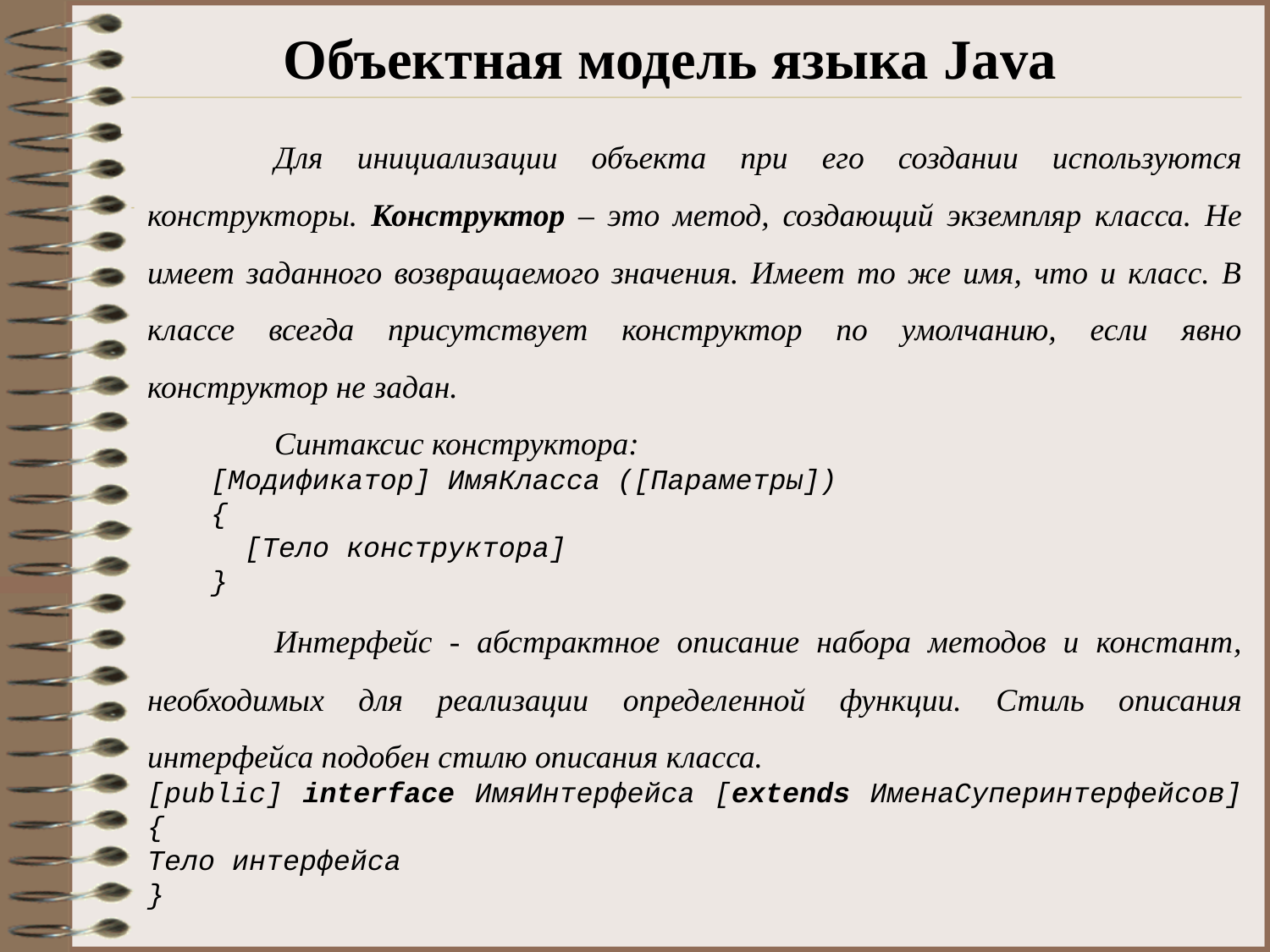

# Объектная модель языка Java
	Для инициализации объекта при его создании используются конструкторы. Конструктор – это метод, создающий экземпляр класса. Не имеет заданного возвращаемого значения. Имеет то же имя, что и класс. В классе всегда присутствует конструктор по умолчанию, если явно конструктор не задан.
	Синтаксис конструктора:
[Модификатор] ИмяКласса ([Параметры])
{
  [Тело конструктора]
}
	Интерфейс - абстрактное описание набора методов и констант, необходимых для реализации определенной функции. Стиль описания интерфейса подобен стилю описания класса.
[public] interface ИмяИнтерфейса [extends ИменаСуперинтерфейсов]
{
Тело интерфейса
}